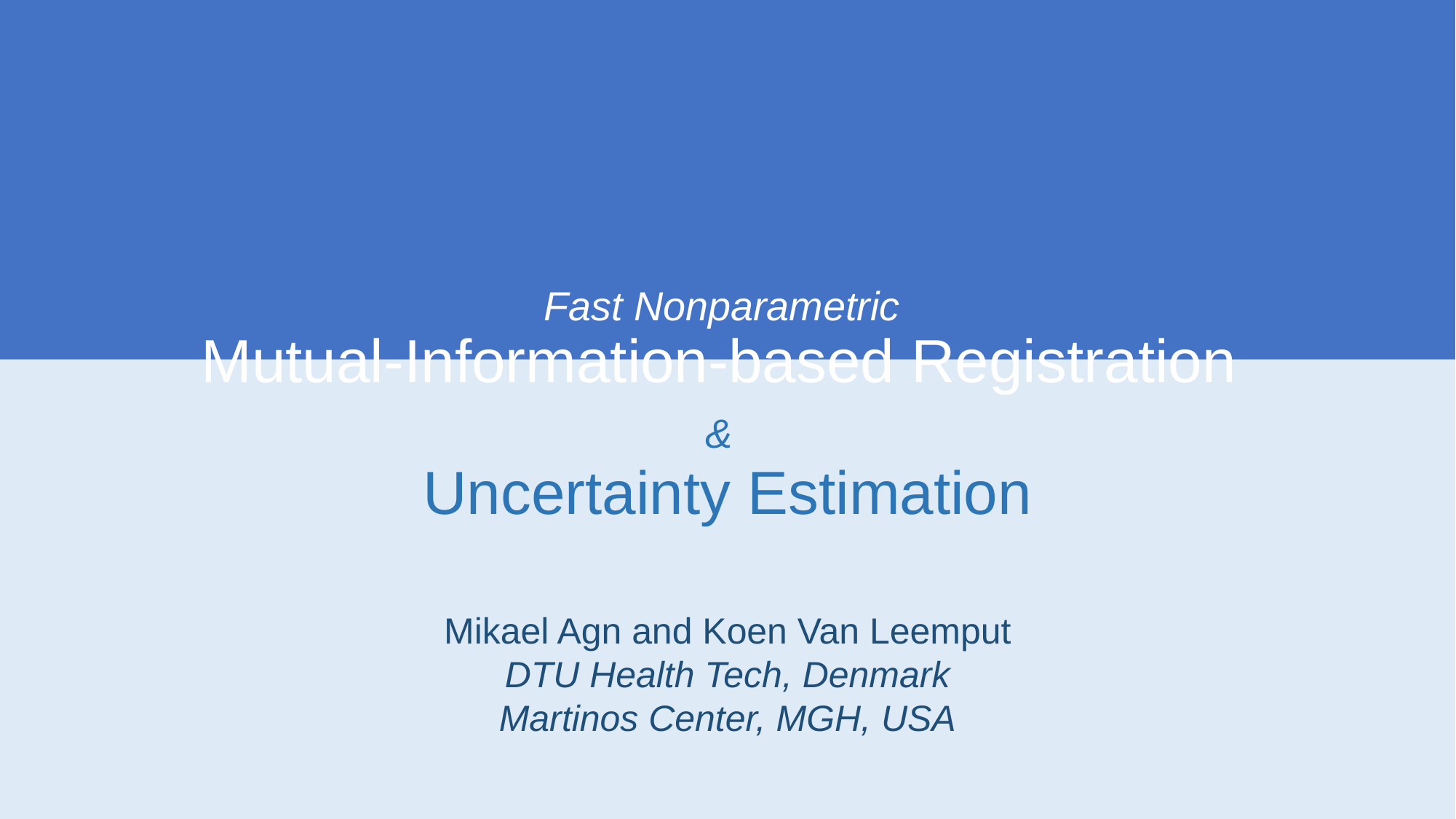

# Fast Nonparametric Mutual-Information-based Registration & Uncertainty Estimation

Mikael Agn and Koen Van Leemput
DTU Health Tech, Denmark
Martinos Center, MGH, USA